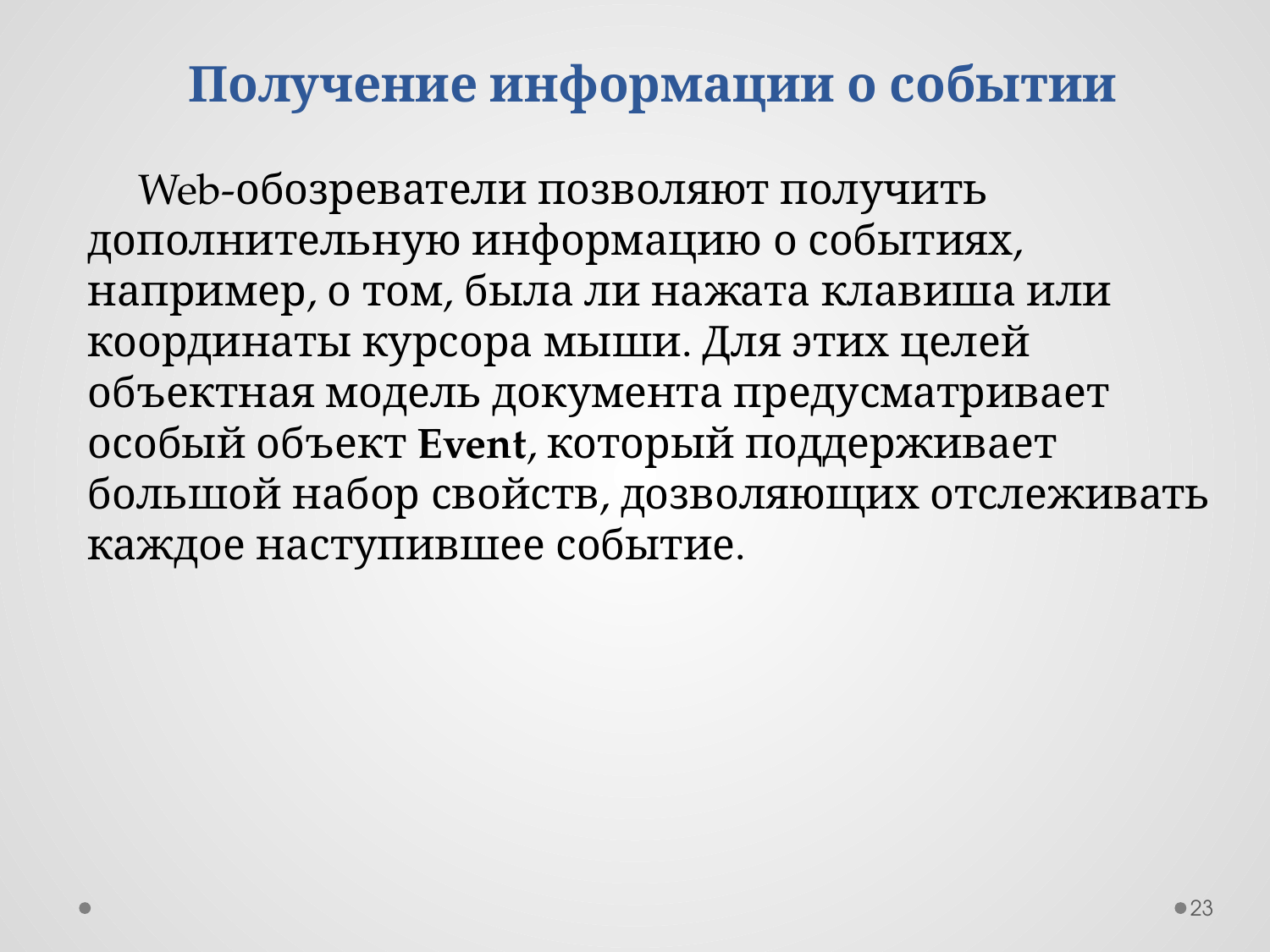

Получение информации о событии
Web-обозреватели позволяют получить дополнительную информацию о событиях, например, о том, была ли нажата клавиша или координаты курсора мыши. Для этих целей объектная модель документа предусматривает особый объект Event, который поддерживает большой набор свойств, дозволяющих отслеживать каждое наступившее событие.
23